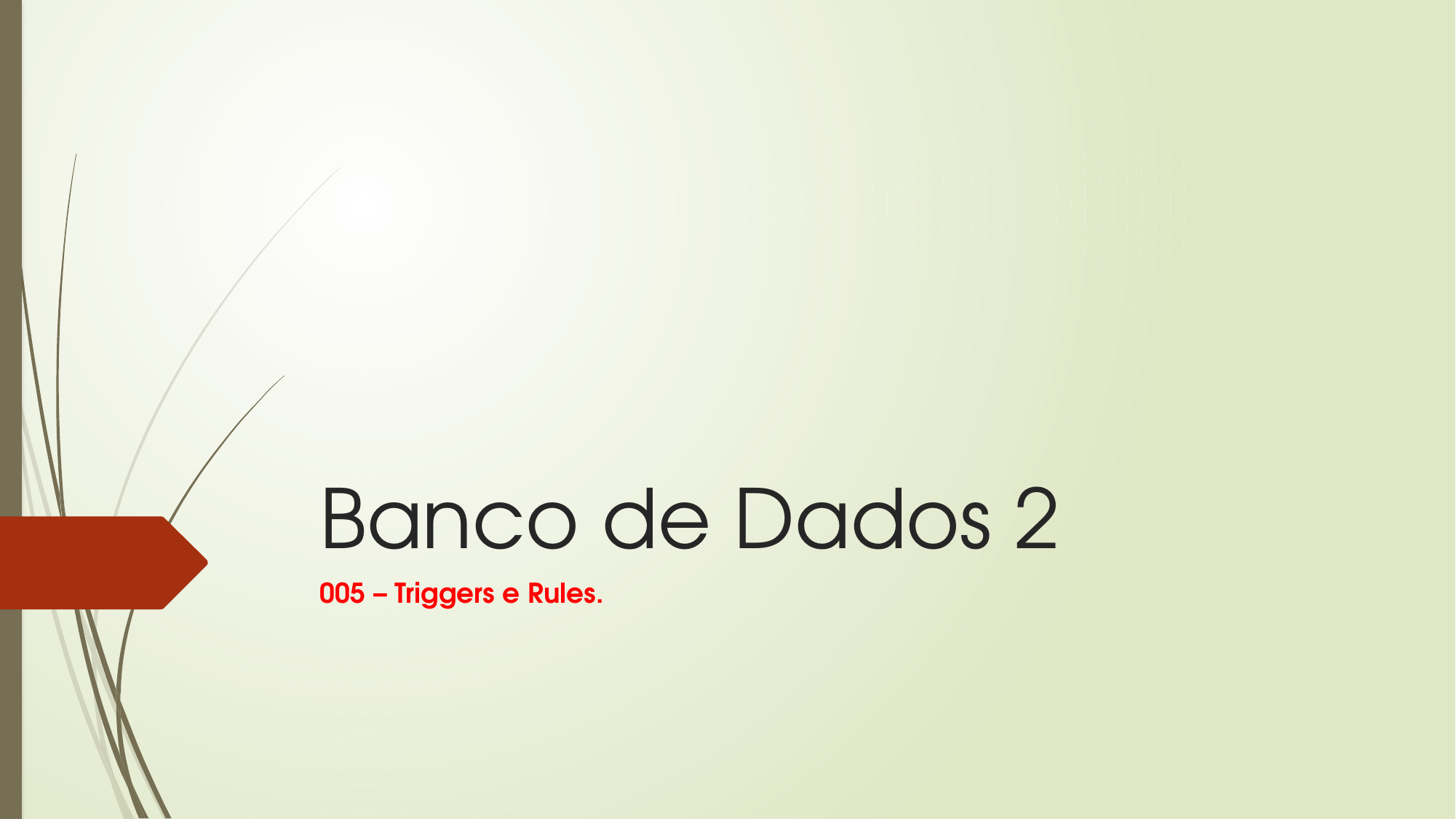

# Banco de Dados 2
005 – Triggers e Rules.